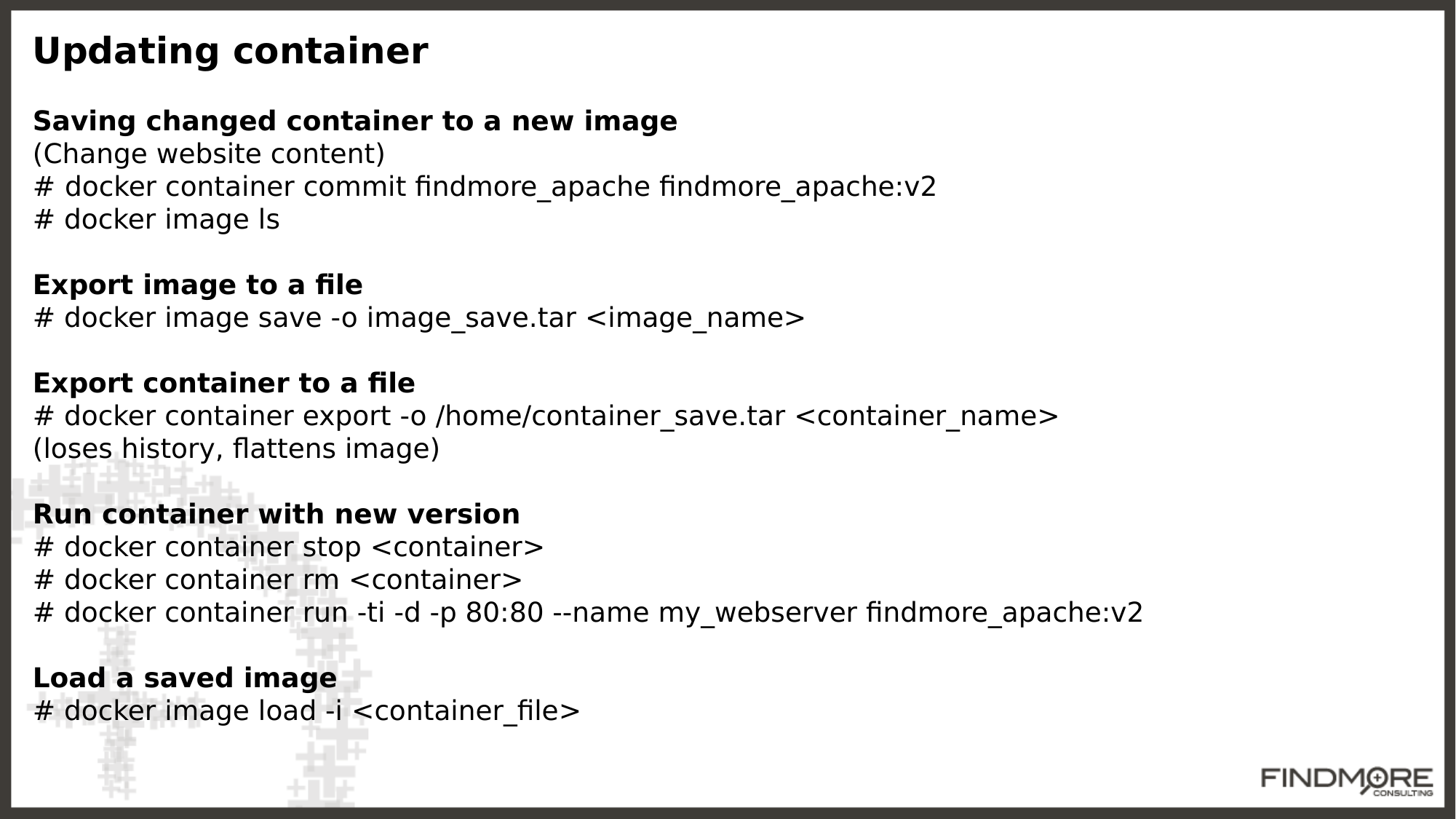

Updating container

Saving changed container to a new image
(Change website content)
# docker container commit findmore_apache findmore_apache:v2
# docker image ls

Export image to a file
# docker image save -o image_save.tar <image_name>

Export container to a file
# docker container export -o /home/container_save.tar <container_name>
(loses history, flattens image)

Run container with new version
# docker container stop <container>
# docker container rm <container>
# docker container run -ti -d -p 80:80 --name my_webserver findmore_apache:v2

Load a saved image
# docker image load -i <container_file>